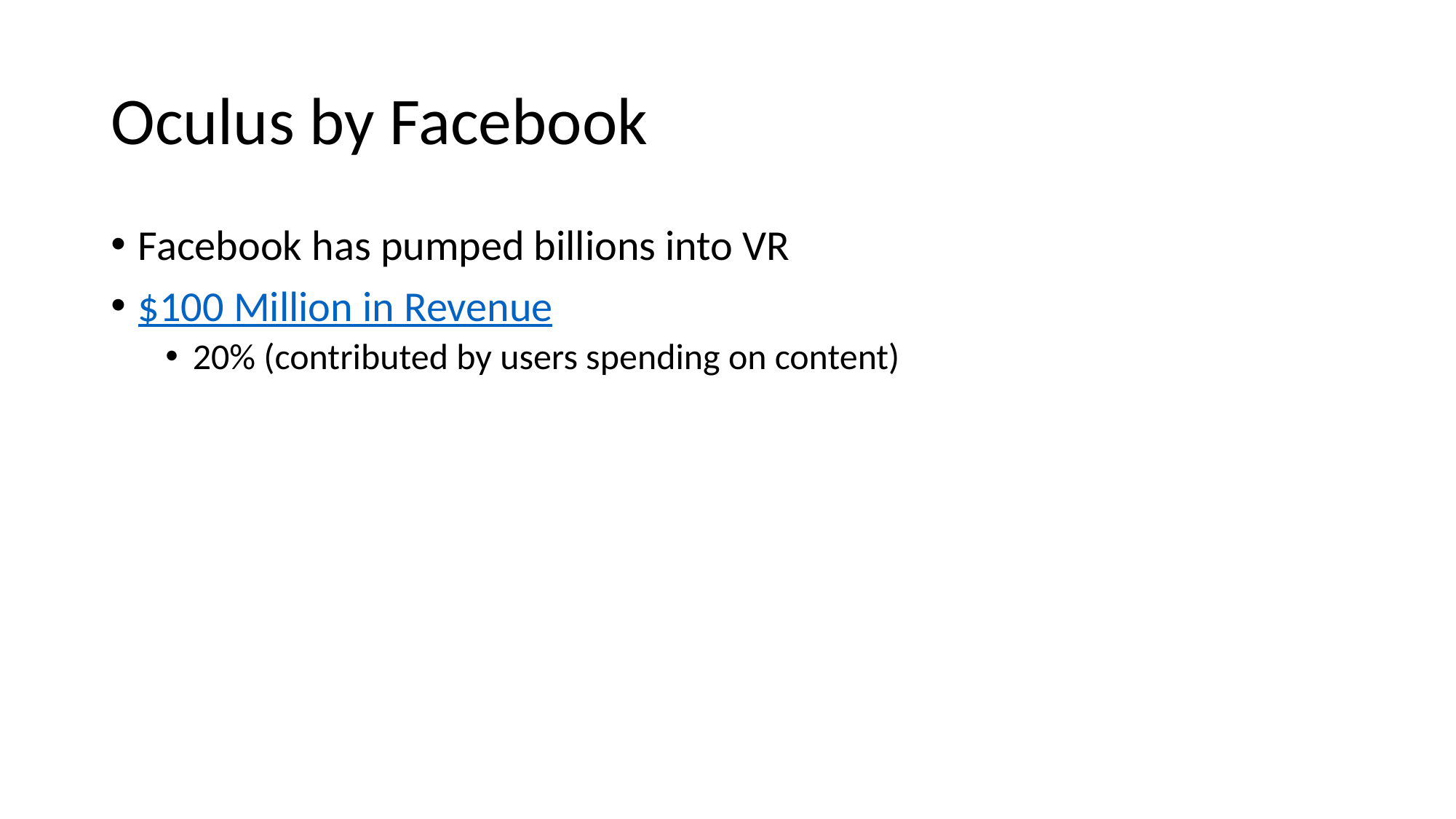

# Oculus by Facebook
Facebook has pumped billions into VR
$100 Million in Revenue
20% (contributed by users spending on content)